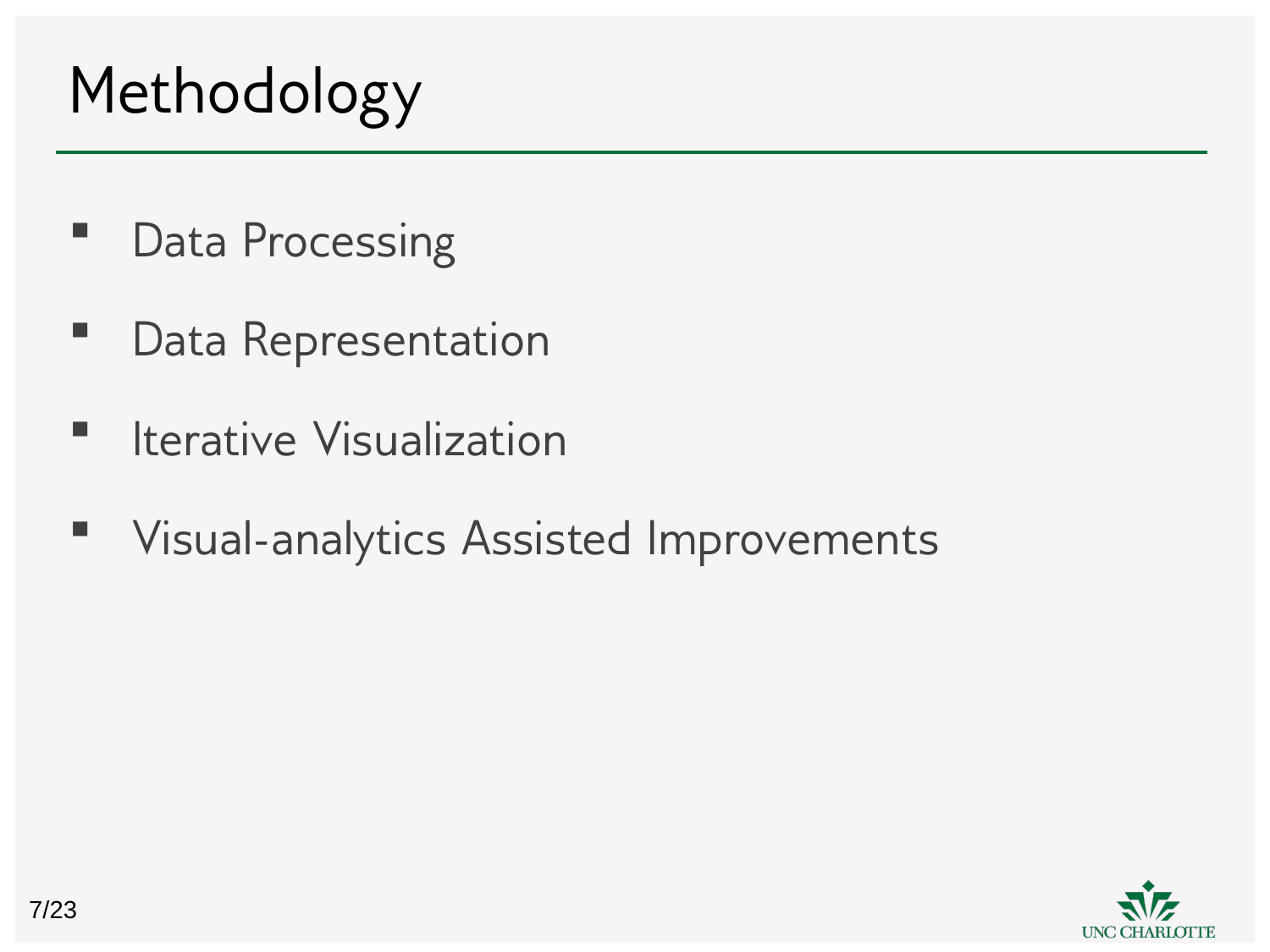

# Methodology
Data Processing
Data Representation
Iterative Visualization
Visual-analytics Assisted Improvements